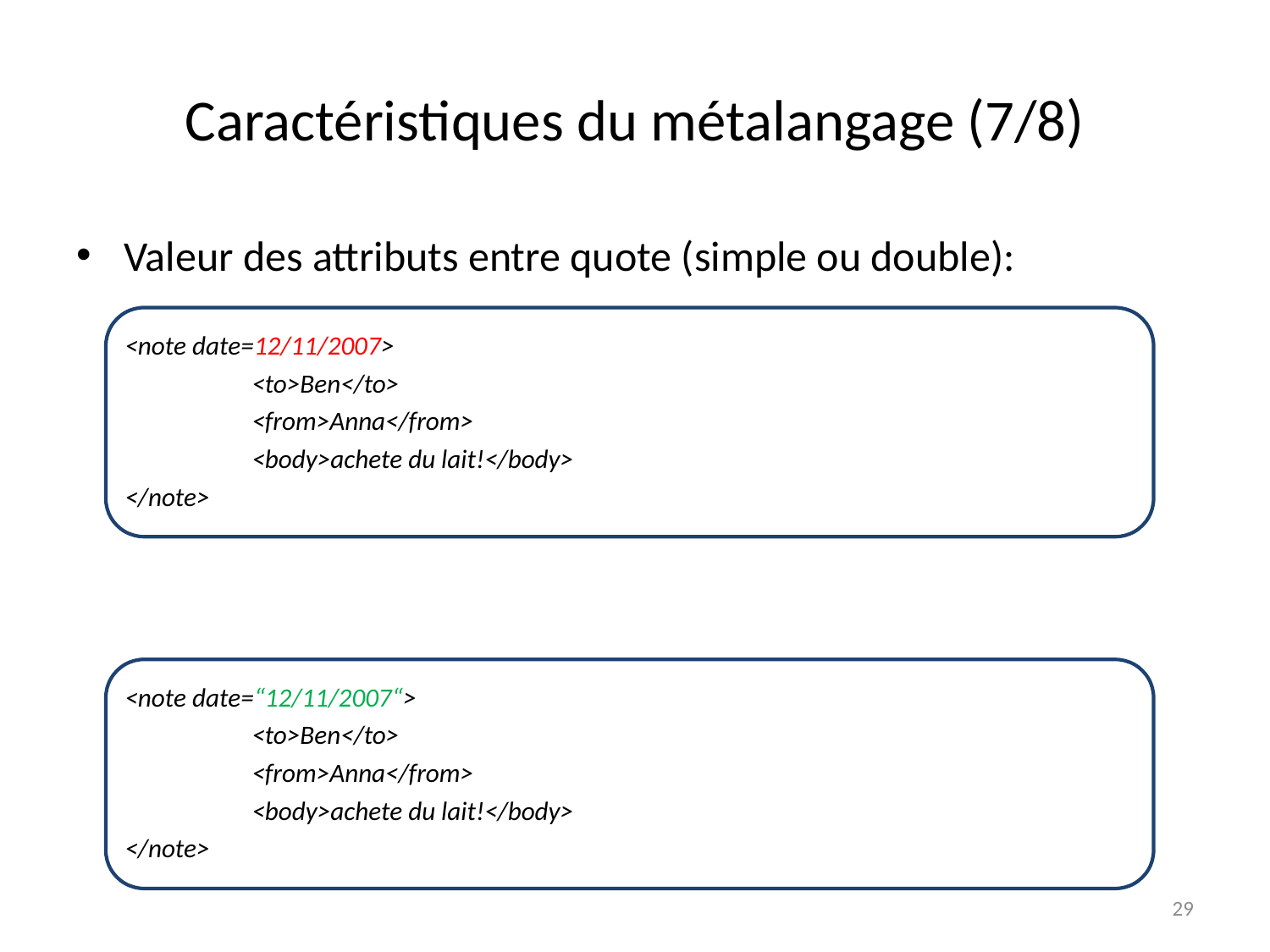

# Caractéristiques du métalangage (7/8)
Valeur des attributs entre quote (simple ou double):
<note date=12/11/2007>
	<to>Ben</to>
	<from>Anna</from>
	<body>achete du lait!</body>
</note>

<note date=“12/11/2007“>
	<to>Ben</to>
	<from>Anna</from>
	<body>achete du lait!</body>
</note>

29